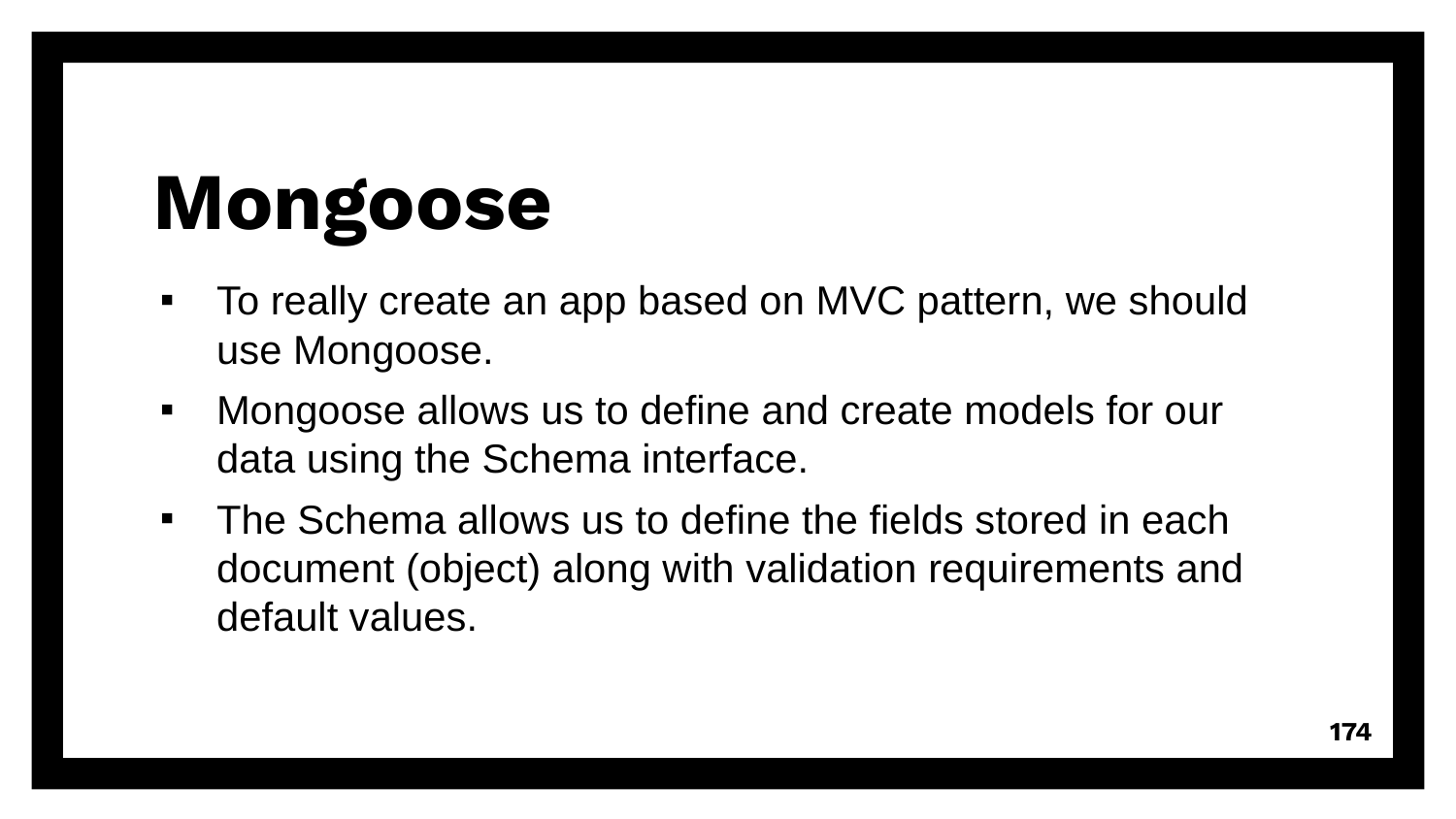

# Mongoose
To really create an app based on MVC pattern, we should use Mongoose.
Mongoose allows us to define and create models for our data using the Schema interface.
The Schema allows us to define the fields stored in each document (object) along with validation requirements and default values.
174